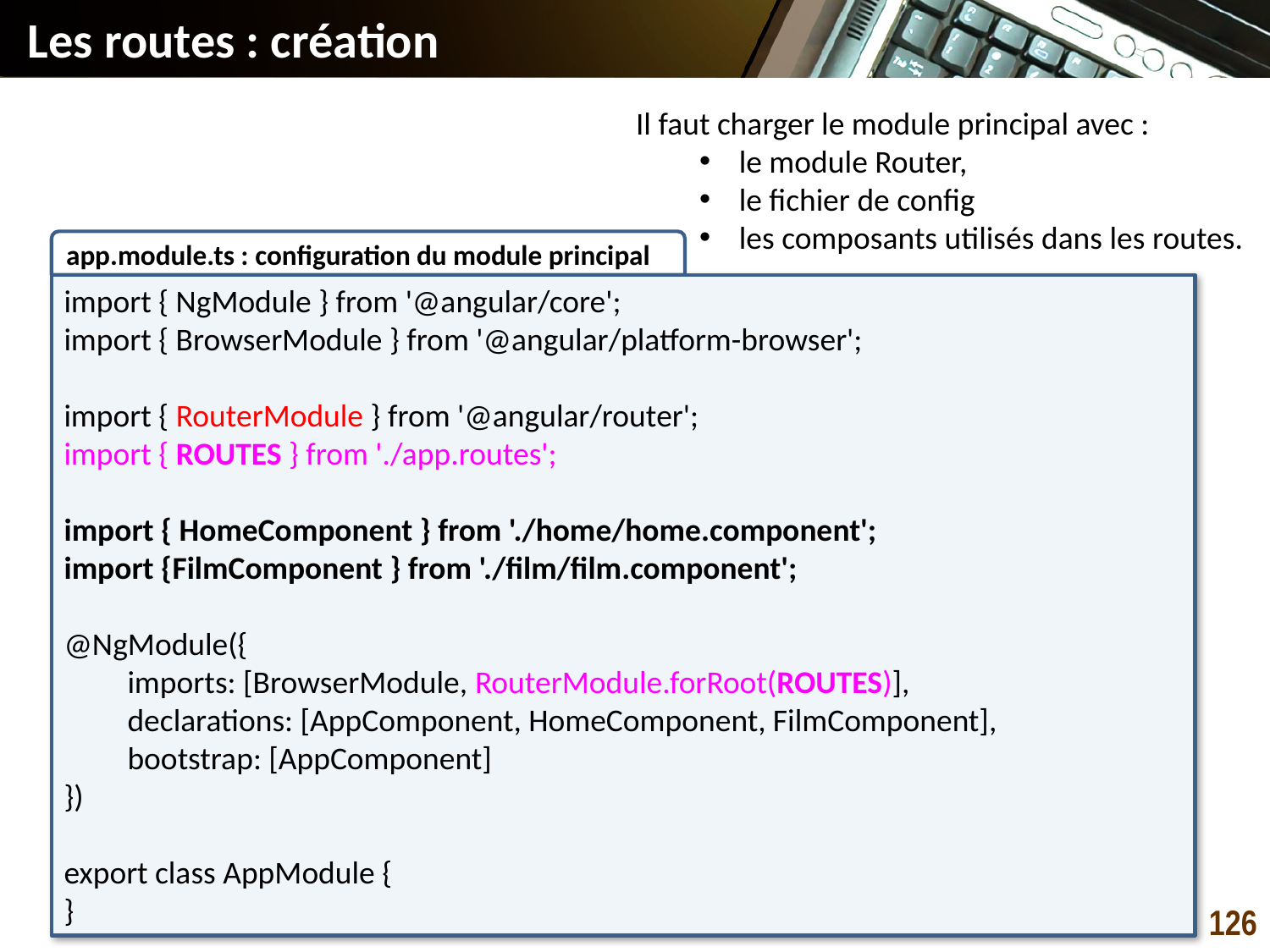

# Les routes : création
Il faut charger le module principal avec :
le module Router,
le fichier de config
les composants utilisés dans les routes.
app.module.ts : configuration du module principal
import { NgModule } from '@angular/core';
import { BrowserModule } from '@angular/platform-browser';

import { RouterModule } from '@angular/router';
import { ROUTES } from './app.routes';

import { HomeComponent } from './home/home.component';
import {FilmComponent } from './film/film.component';

@NgModule({
imports: [BrowserModule, RouterModule.forRoot(ROUTES)],
declarations: [AppComponent, HomeComponent, FilmComponent],
bootstrap: [AppComponent]
})

export class AppModule {
}
126